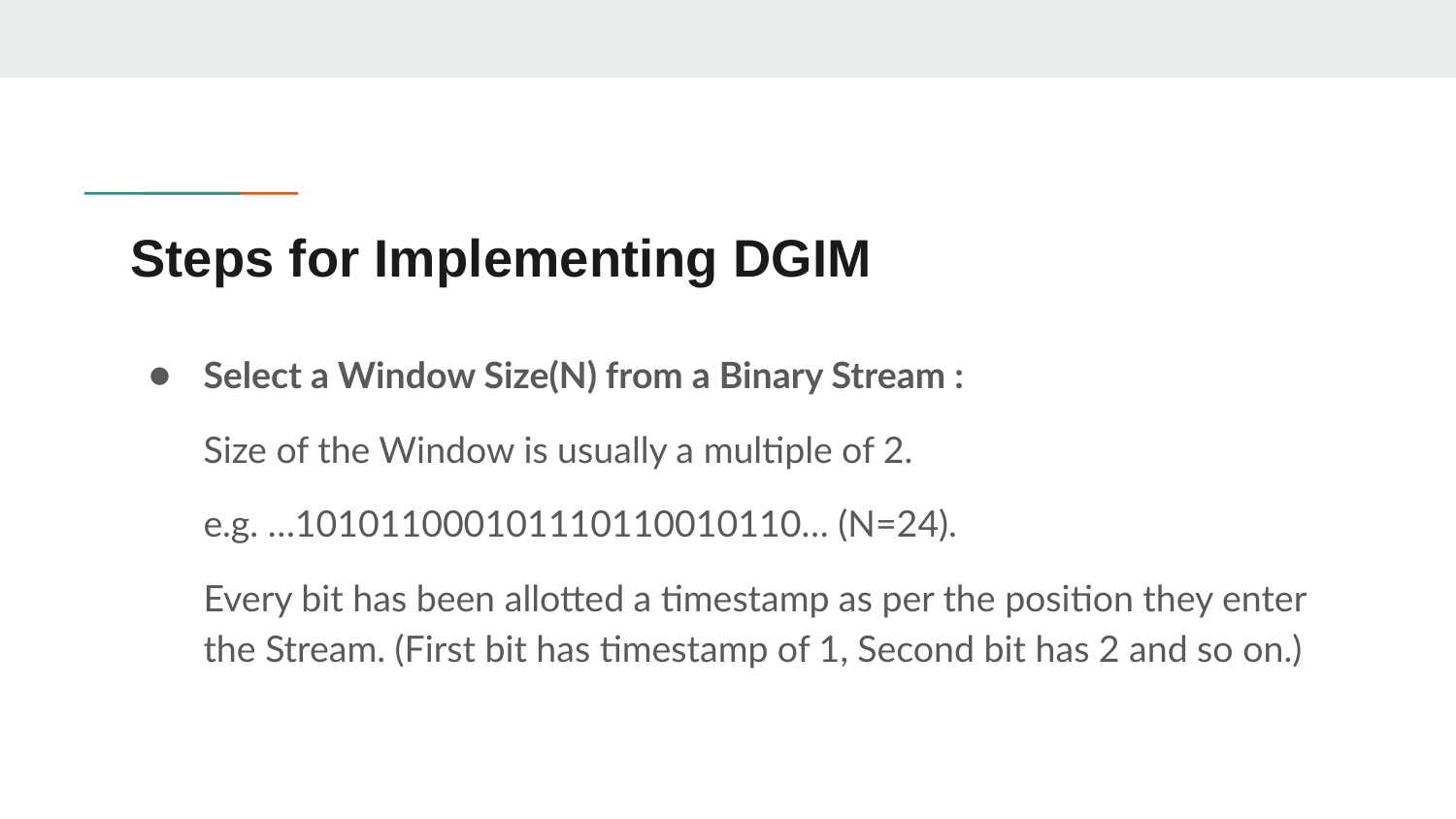

# Steps for Implementing DGIM
Select a Window Size(N) from a Binary Stream :
Size of the Window is usually a multiple of 2.
e.g. …101011000101110110010110… (N=24).
Every bit has been allotted a timestamp as per the position they enter the Stream. (First bit has timestamp of 1, Second bit has 2 and so on.)